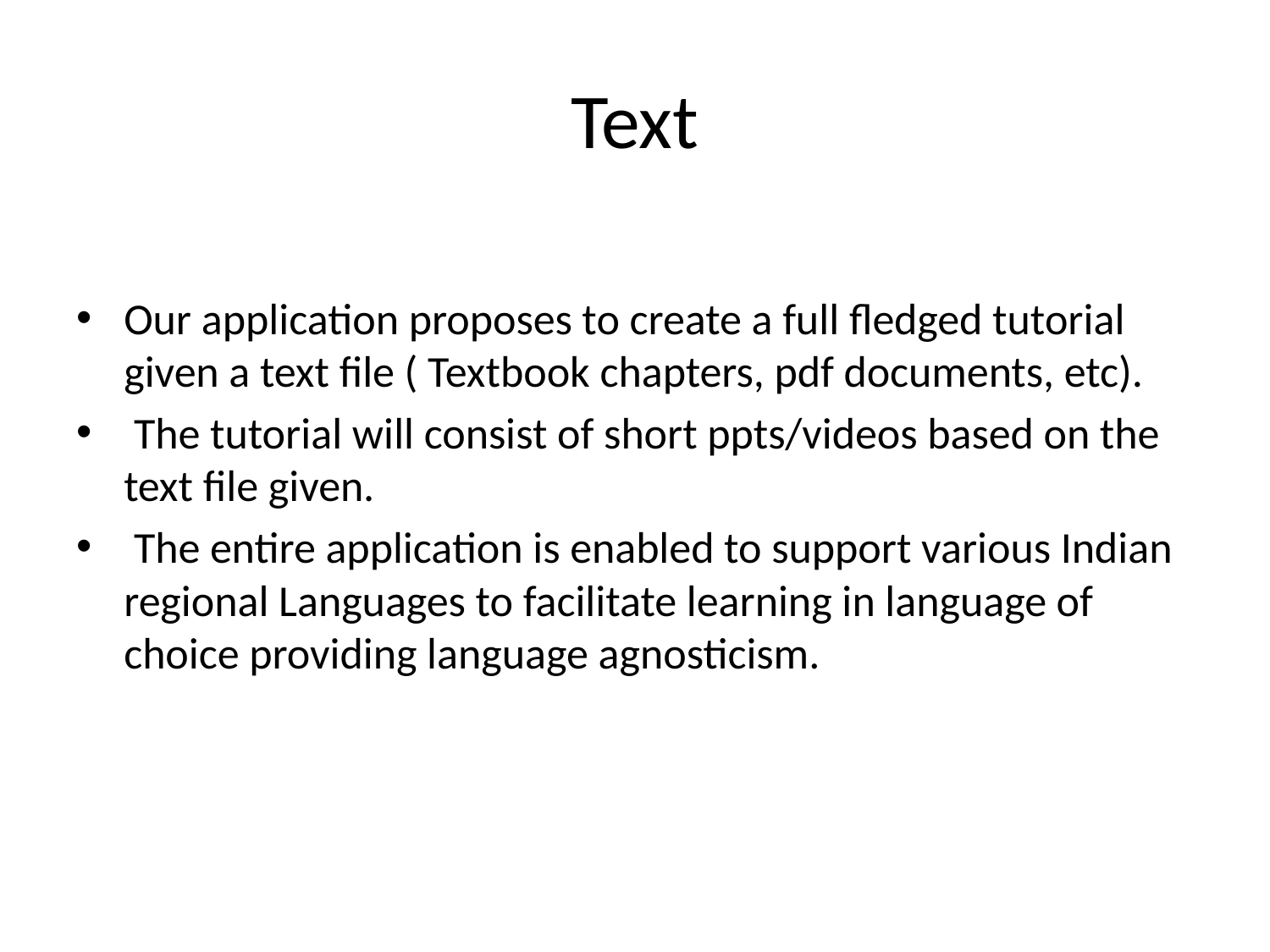

# Text

Our application proposes to create a full fledged tutorial given a text file ( Textbook chapters, pdf documents, etc).
 The tutorial will consist of short ppts/videos based on the text file given.
 The entire application is enabled to support various Indian regional Languages to facilitate learning in language of choice providing language agnosticism.